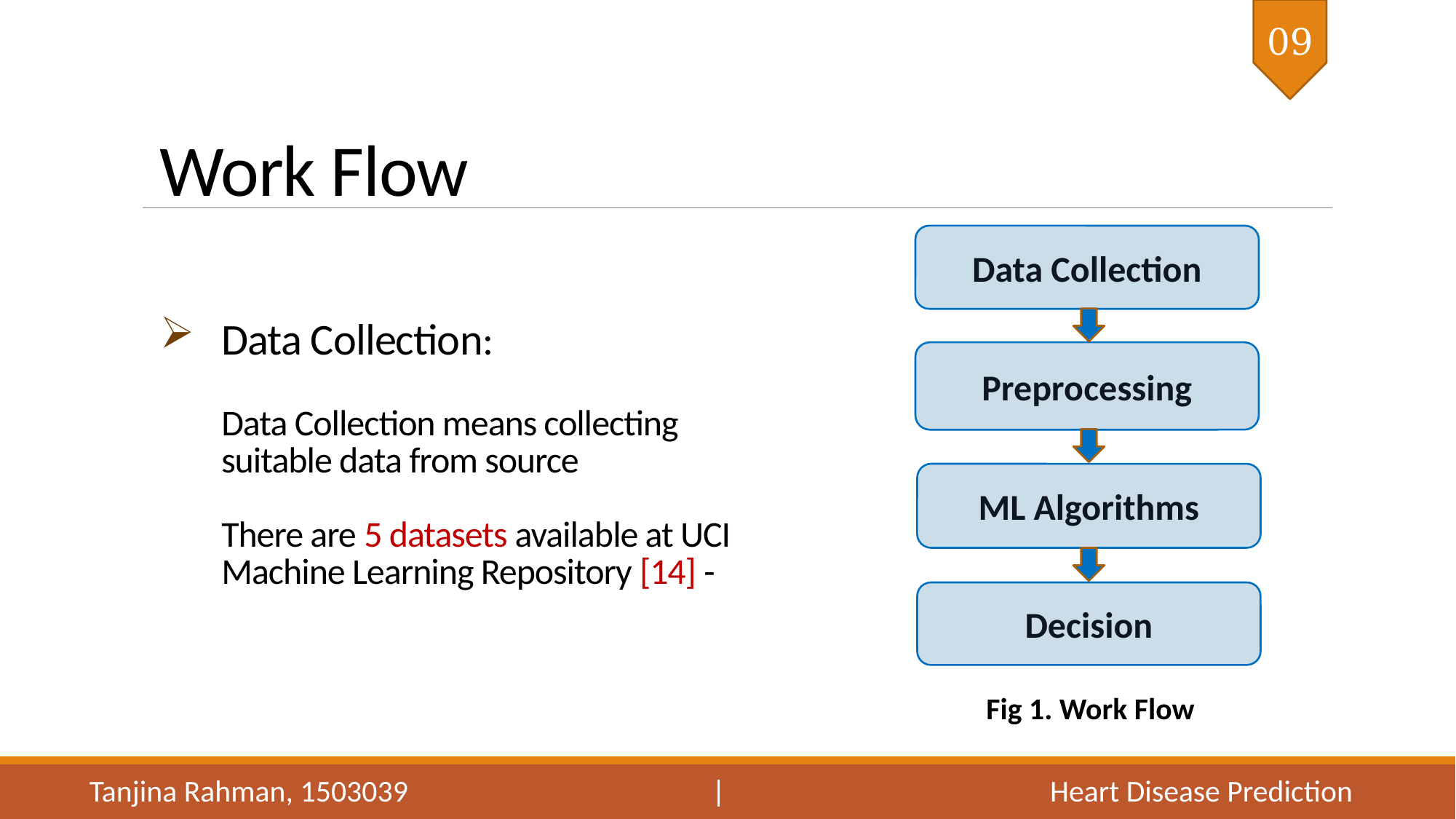

09
Work Flow
Data Collection
# Data Collection: Data Collection means collecting suitable data from source There are 5 datasets available at UCI Machine Learning Repository [14] -

Preprocessing

ML Algorithms

Decision
                                    Fig 1. Work Flow
Tanjina Rahman, 1503039                                            |                                               Heart Disease Prediction